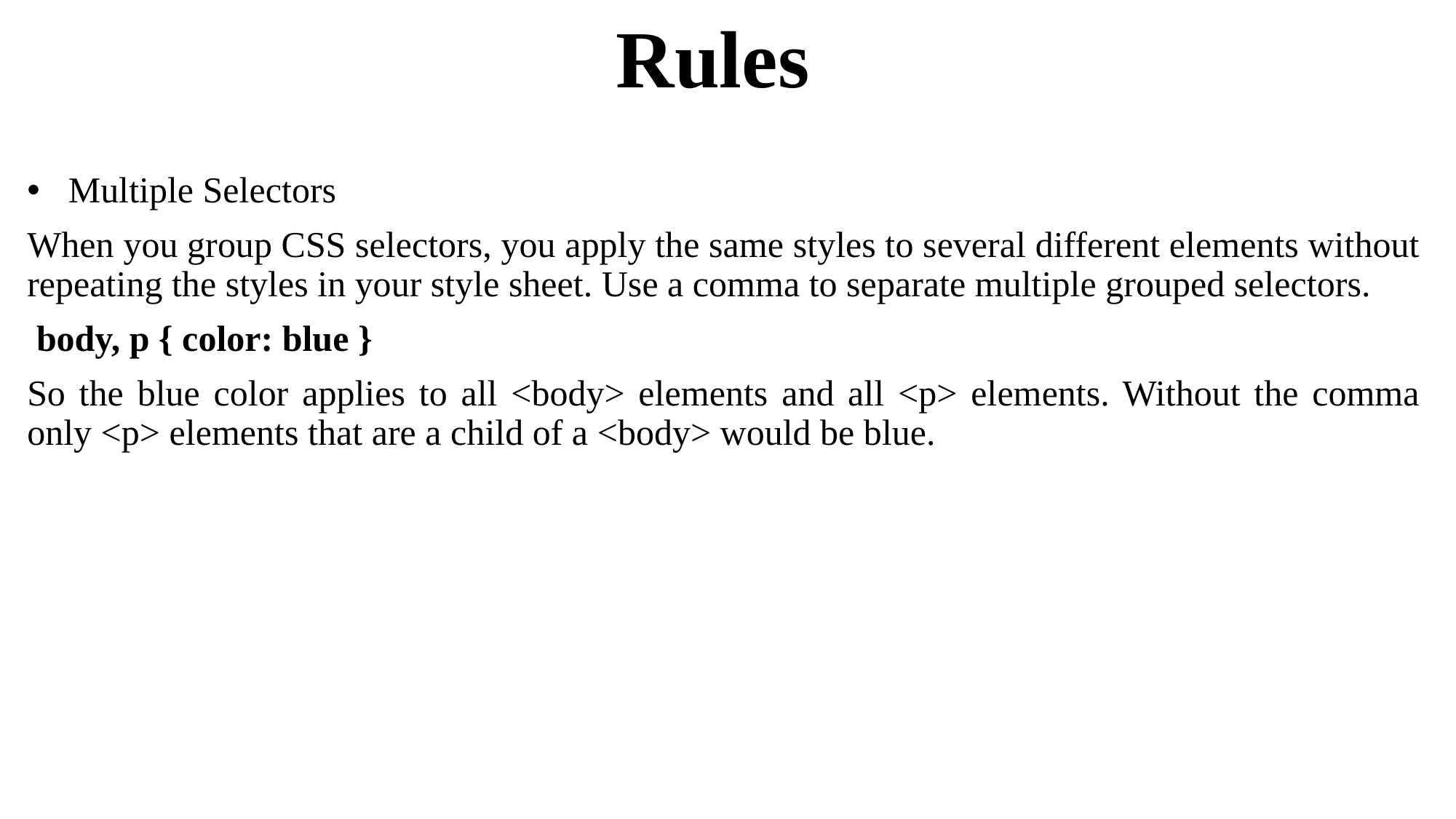

# Rules
Multiple Selectors
When you group CSS selectors, you apply the same styles to several different elements without repeating the styles in your style sheet. Use a comma to separate multiple grouped selectors.
 body, p { color: blue }
So the blue color applies to all <body> elements and all <p> elements. Without the comma only <p> elements that are a child of a <body> would be blue.